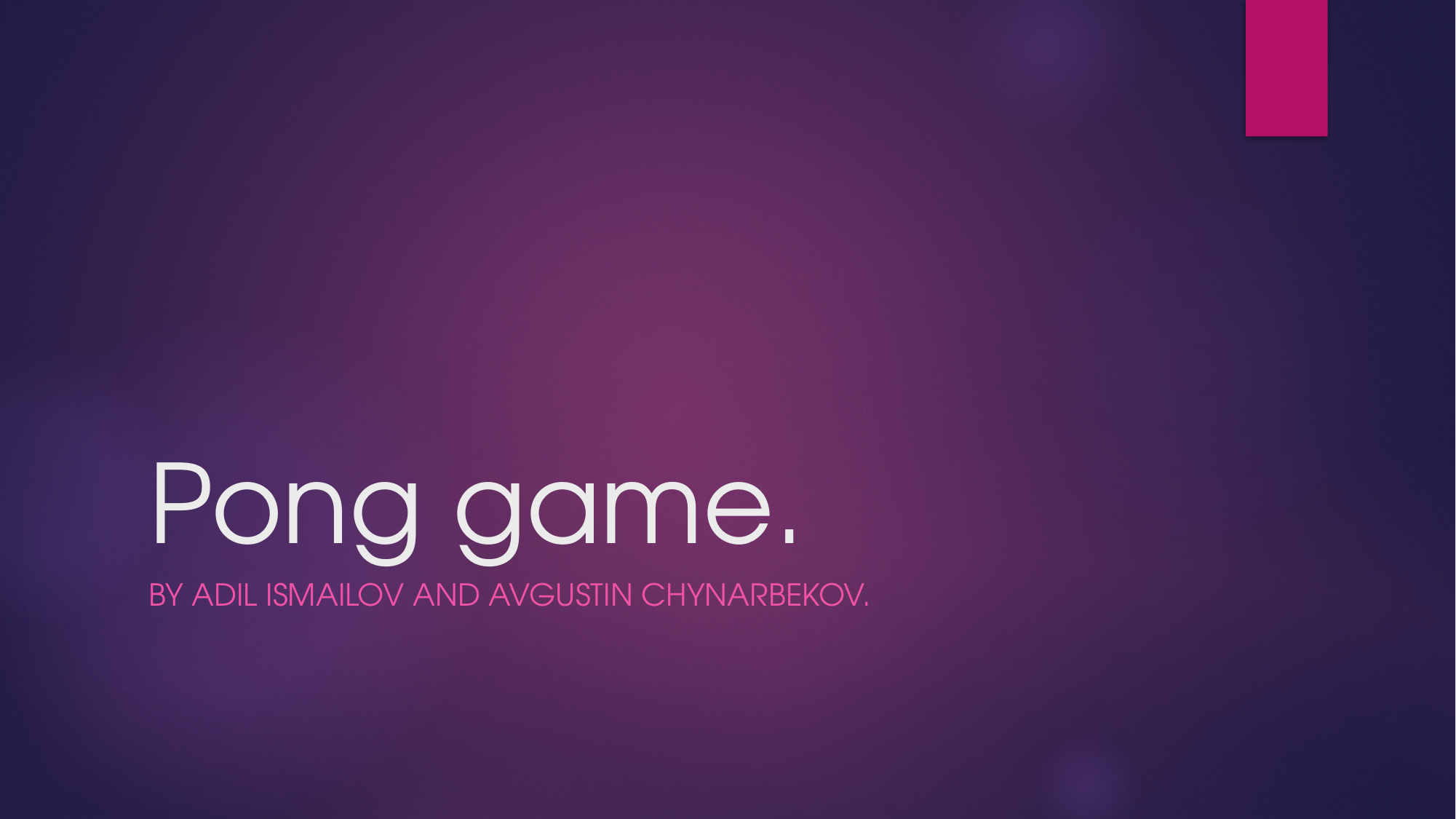

# Pong game.
By adil ismailov and avgustin chynarbekov.